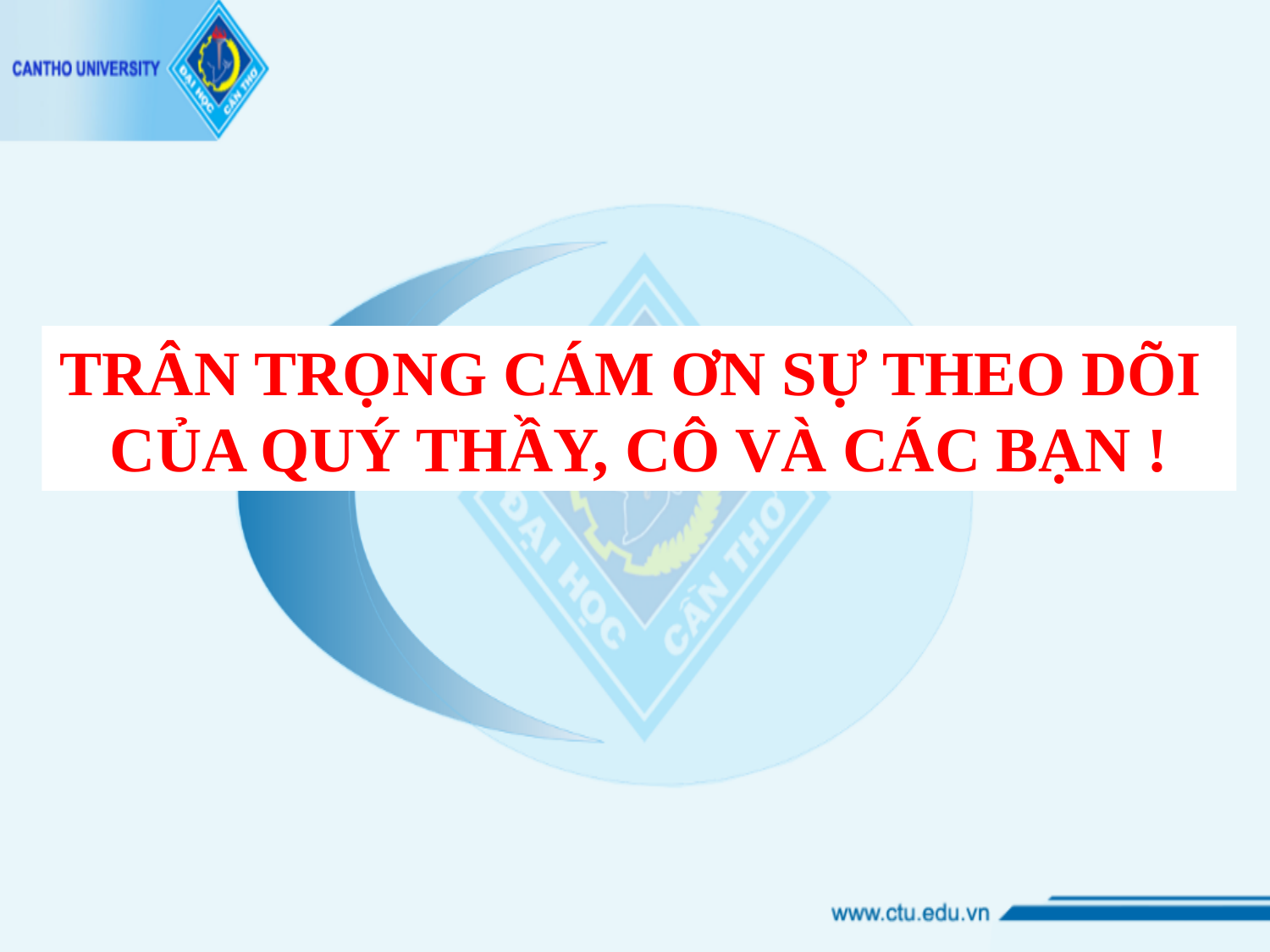

TRÂN TRỌNG CÁM ƠN SỰ THEO DÕI
CỦA QUÝ THẦY, CÔ VÀ CÁC BẠN !